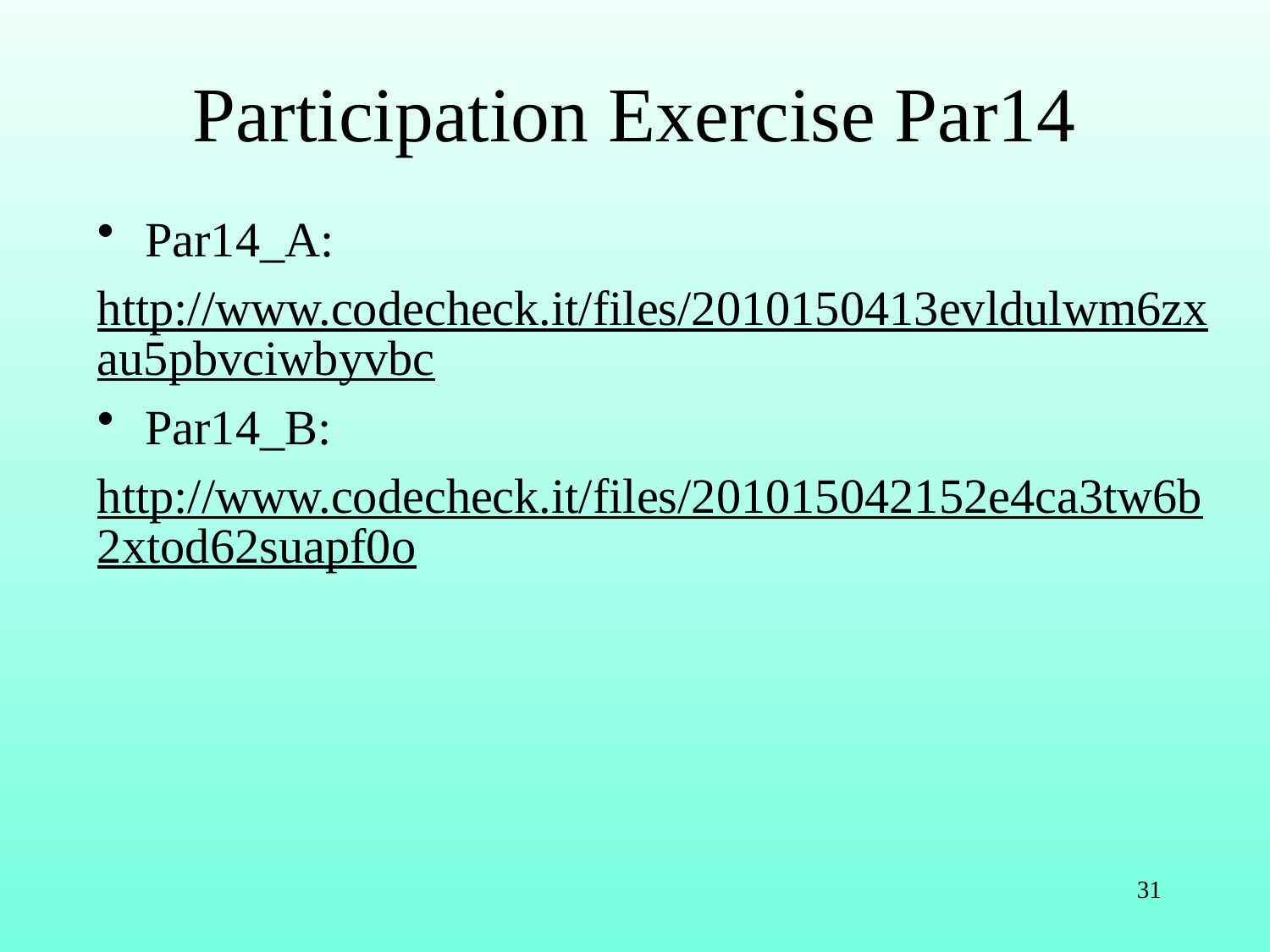

# Participation Exercise Par14
Par14_A:
http://www.codecheck.it/files/2010150413evldulwm6zxau5pbvciwbyvbc
Par14_B:
http://www.codecheck.it/files/201015042152e4ca3tw6b2xtod62suapf0o

31